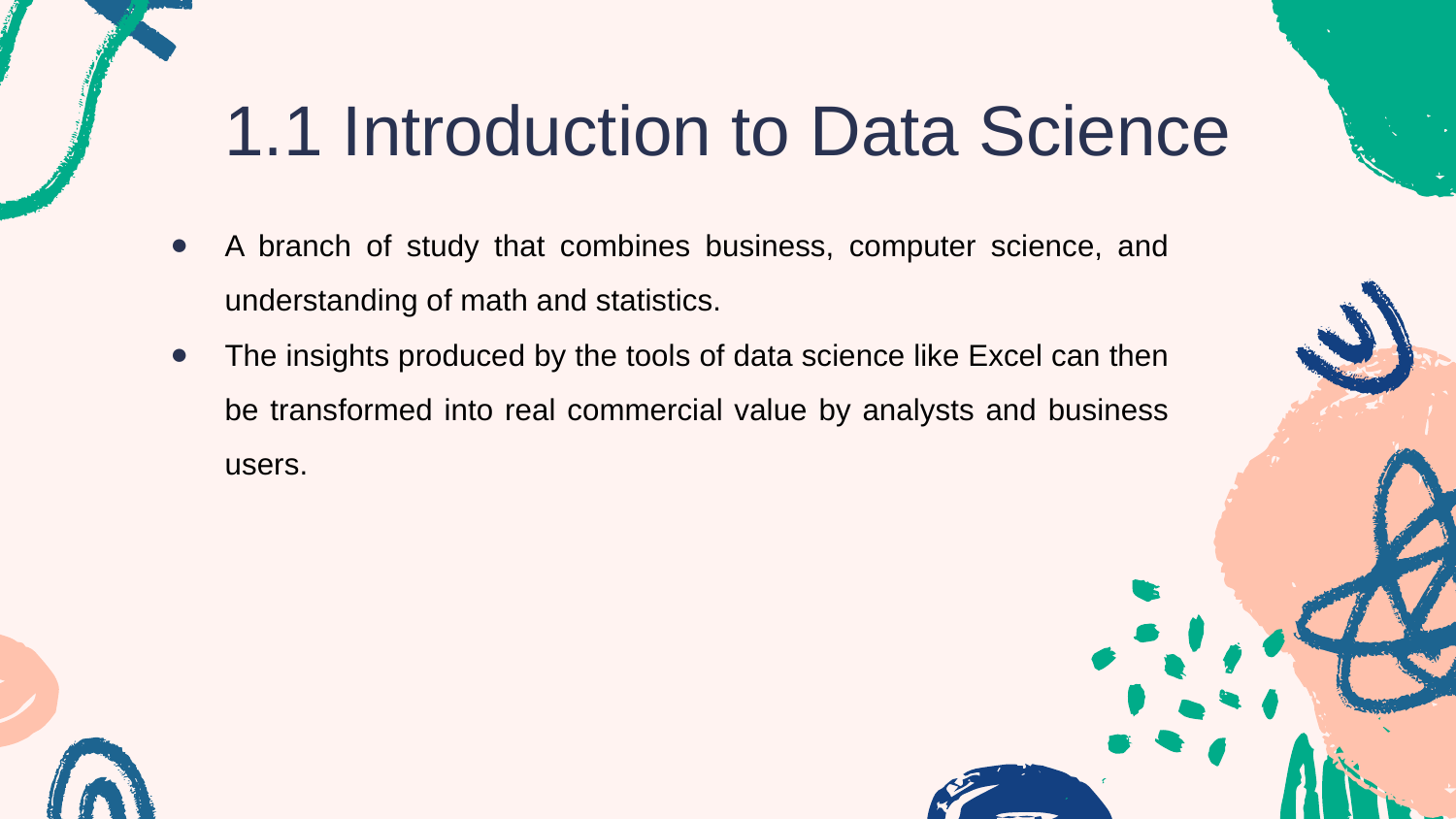

# 1.1 Introduction to Data Science
A branch of study that combines business, computer science, and understanding of math and statistics.
The insights produced by the tools of data science like Excel can then be transformed into real commercial value by analysts and business users.